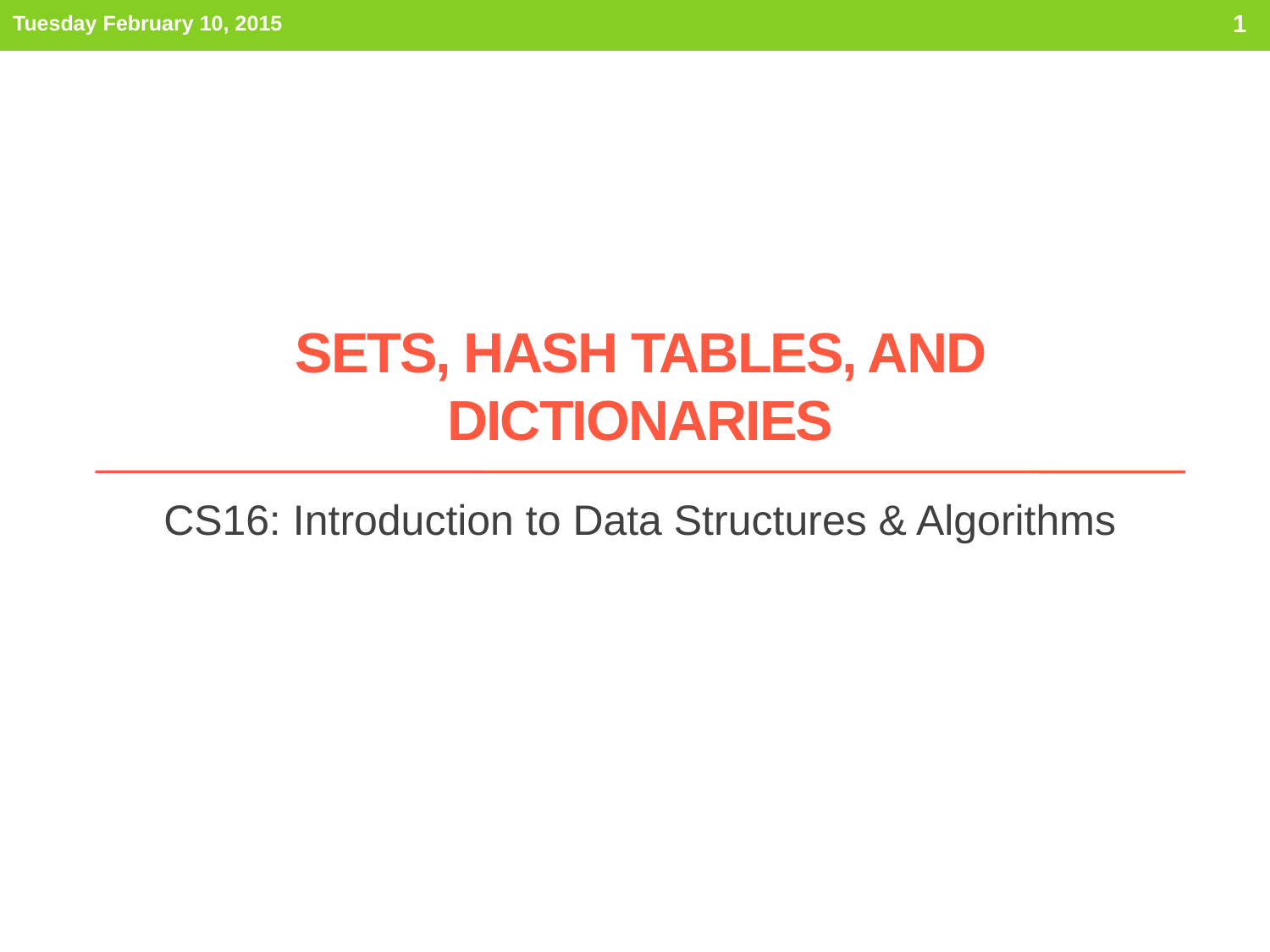

Tuesday February 10, 2015
1
# Sets, Hash Tables, and dictionaries
CS16: Introduction to Data Structures & Algorithms